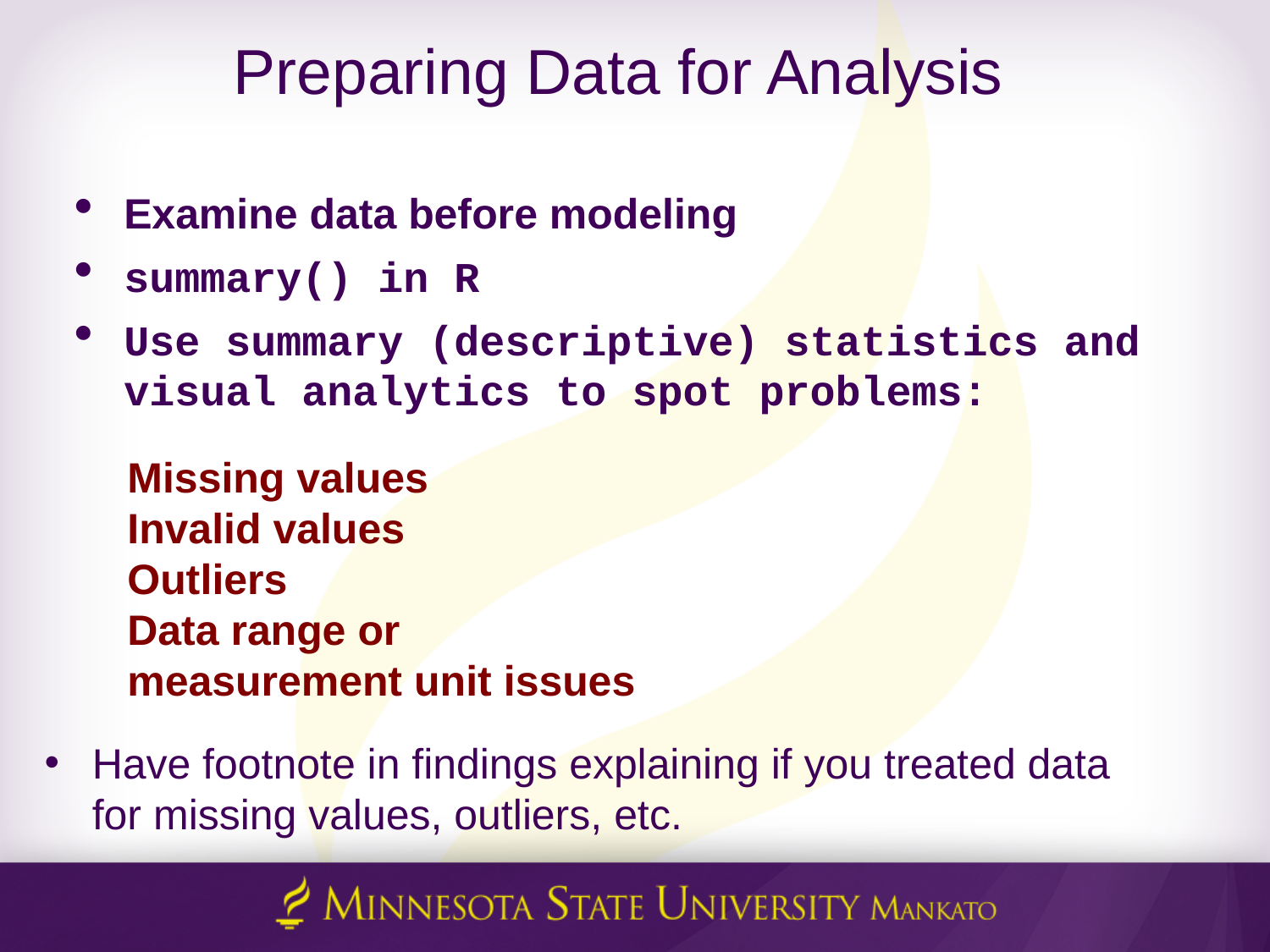

# Preparing Data for Analysis
Examine data before modeling
summary() in R
Use summary (descriptive) statistics and visual analytics to spot problems:

Missing values
Invalid values
Outliers
Data range or measurement unit issues

Have footnote in findings explaining if you treated data for missing values, outliers, etc.